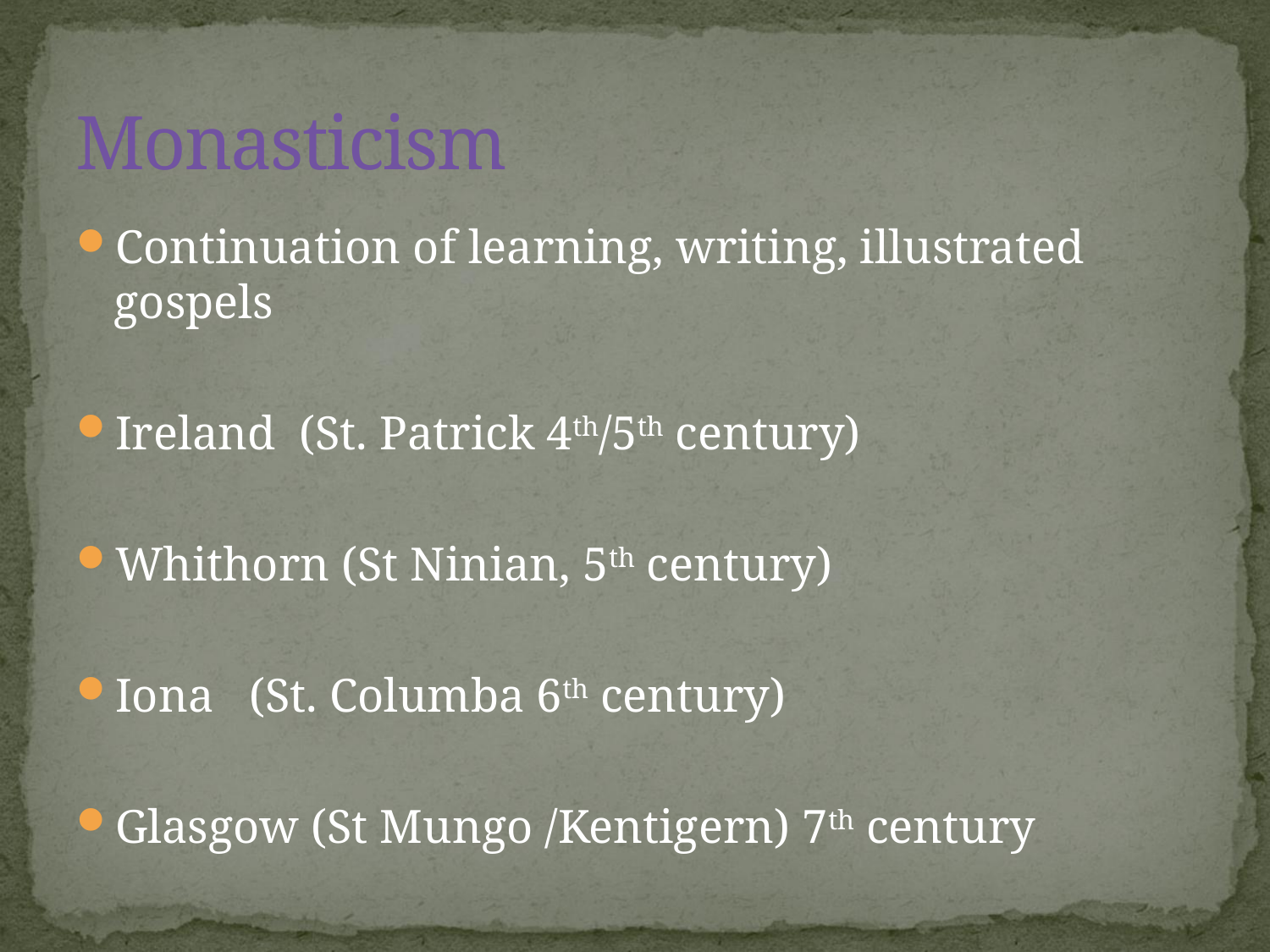

# Monasticism
Continuation of learning, writing, illustrated gospels

Ireland  (St. Patrick 4th/5th century)

Whithorn (St Ninian, 5th century)

Iona   (St. Columba 6th century)

Glasgow (St Mungo /Kentigern) 7th century